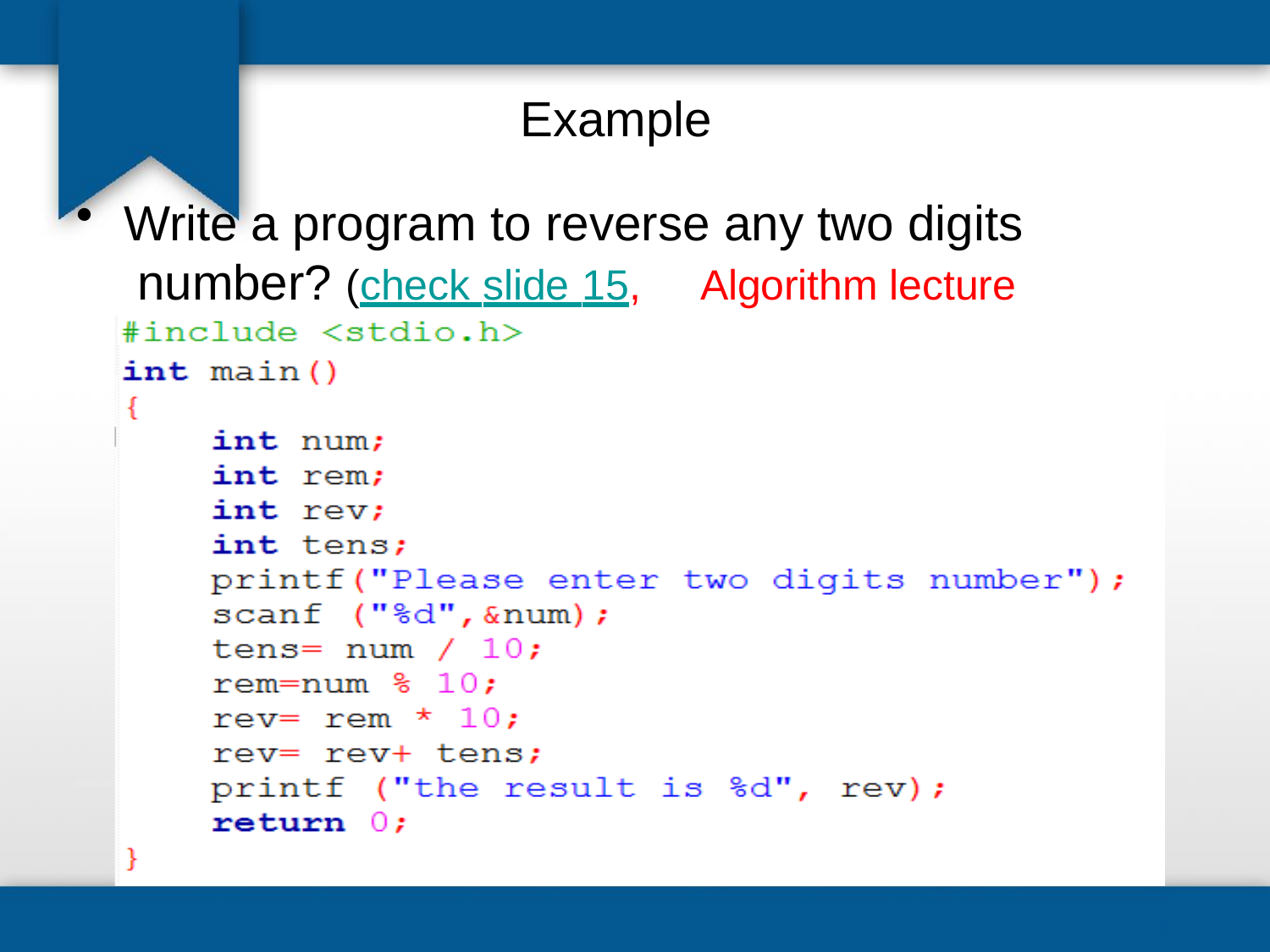

# Example
Write a program to reverse any two digits  number? (check slide 15,	Algorithm lecture )